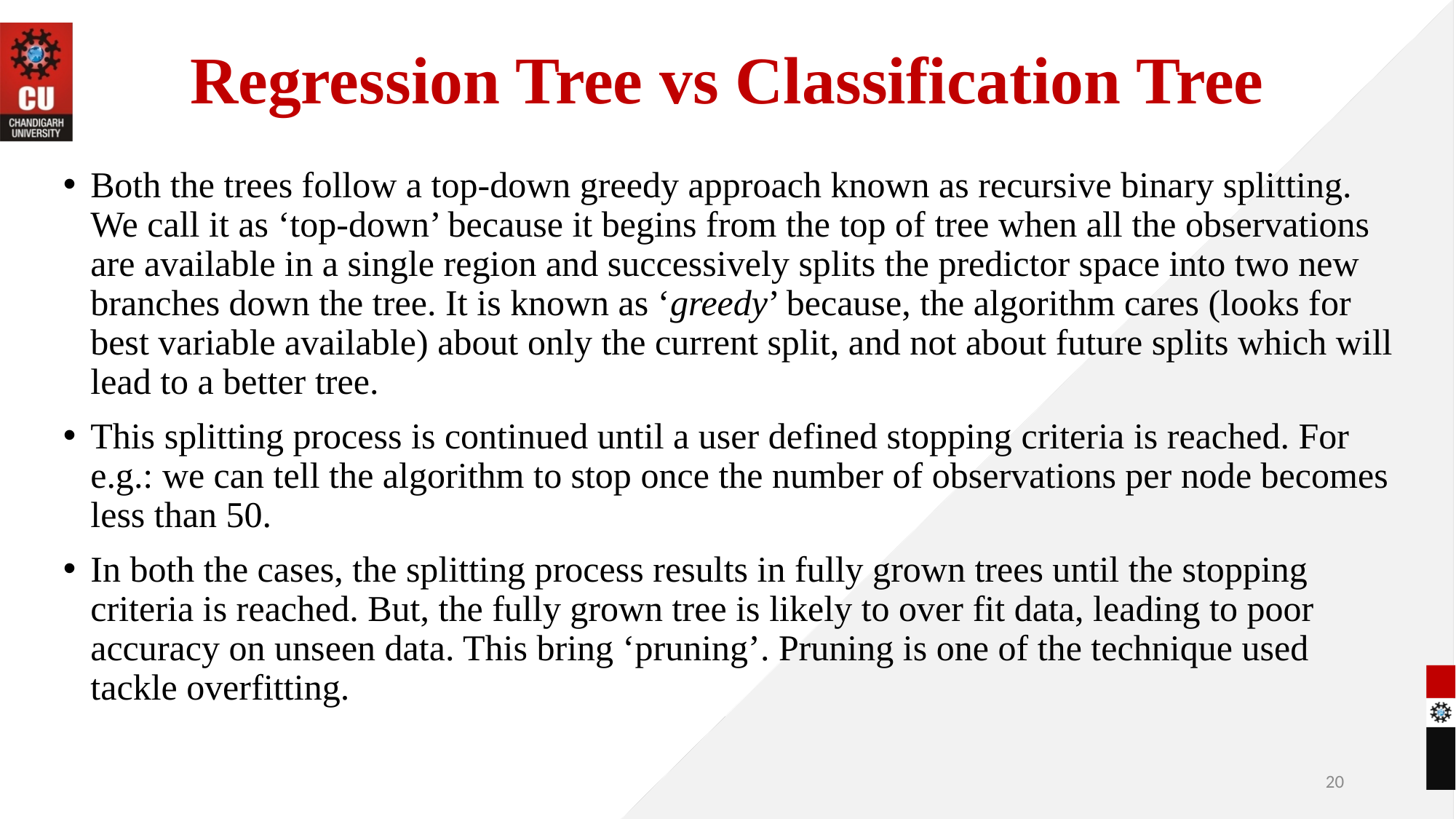

# Regression Tree vs Classification Tree
Both the trees follow a top-down greedy approach known as recursive binary splitting. We call it as ‘top-down’ because it begins from the top of tree when all the observations are available in a single region and successively splits the predictor space into two new branches down the tree. It is known as ‘greedy’ because, the algorithm cares (looks for best variable available) about only the current split, and not about future splits which will lead to a better tree.
This splitting process is continued until a user defined stopping criteria is reached. For e.g.: we can tell the algorithm to stop once the number of observations per node becomes less than 50.
In both the cases, the splitting process results in fully grown trees until the stopping criteria is reached. But, the fully grown tree is likely to over fit data, leading to poor accuracy on unseen data. This bring ‘pruning’. Pruning is one of the technique used tackle overfitting.
20